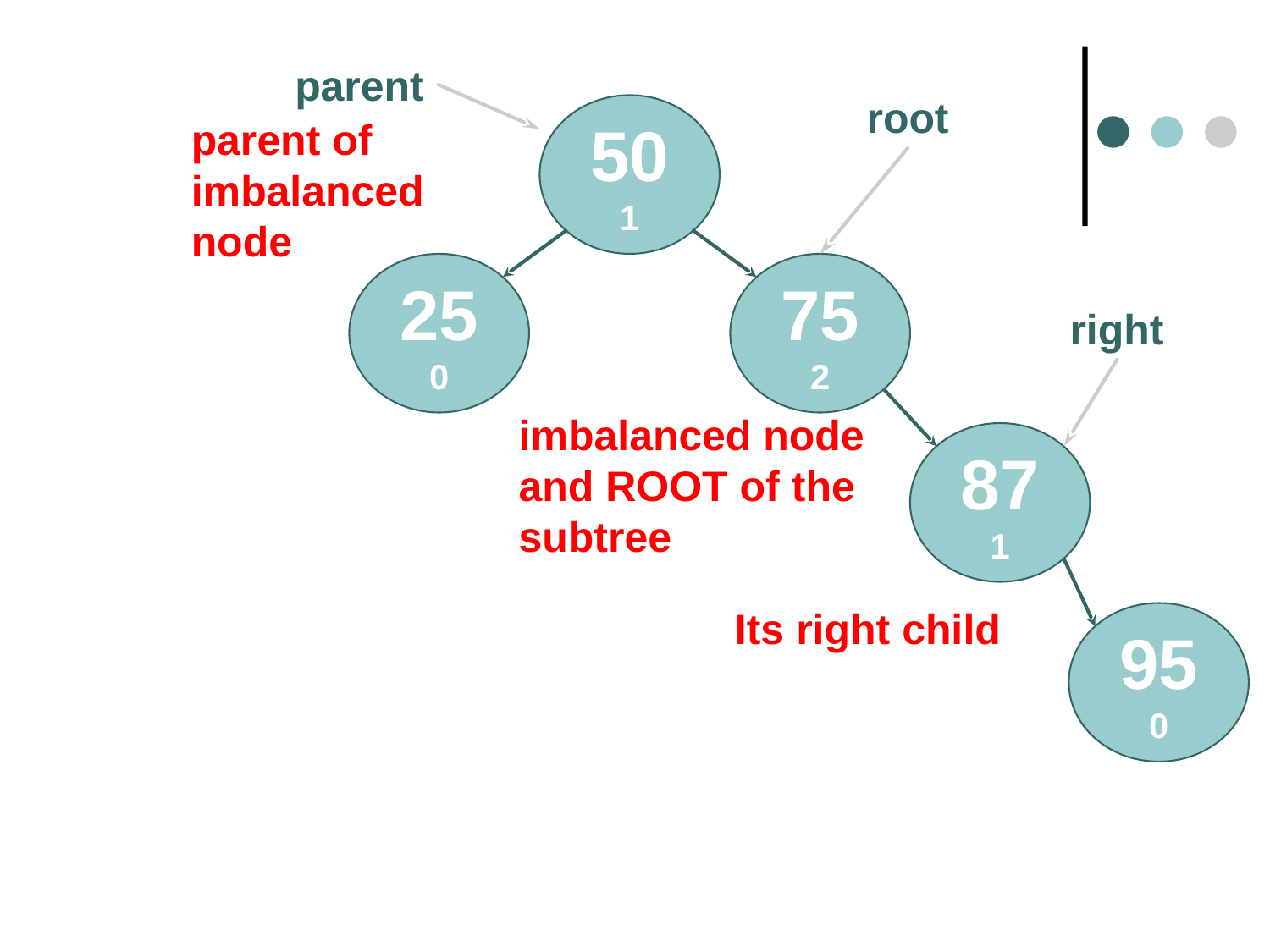

parent

root
50
1
parent of
imbalanced
node

25
0
75
2
right

imbalanced node
and ROOT of the
subtree
87
1

Its right child
95
0